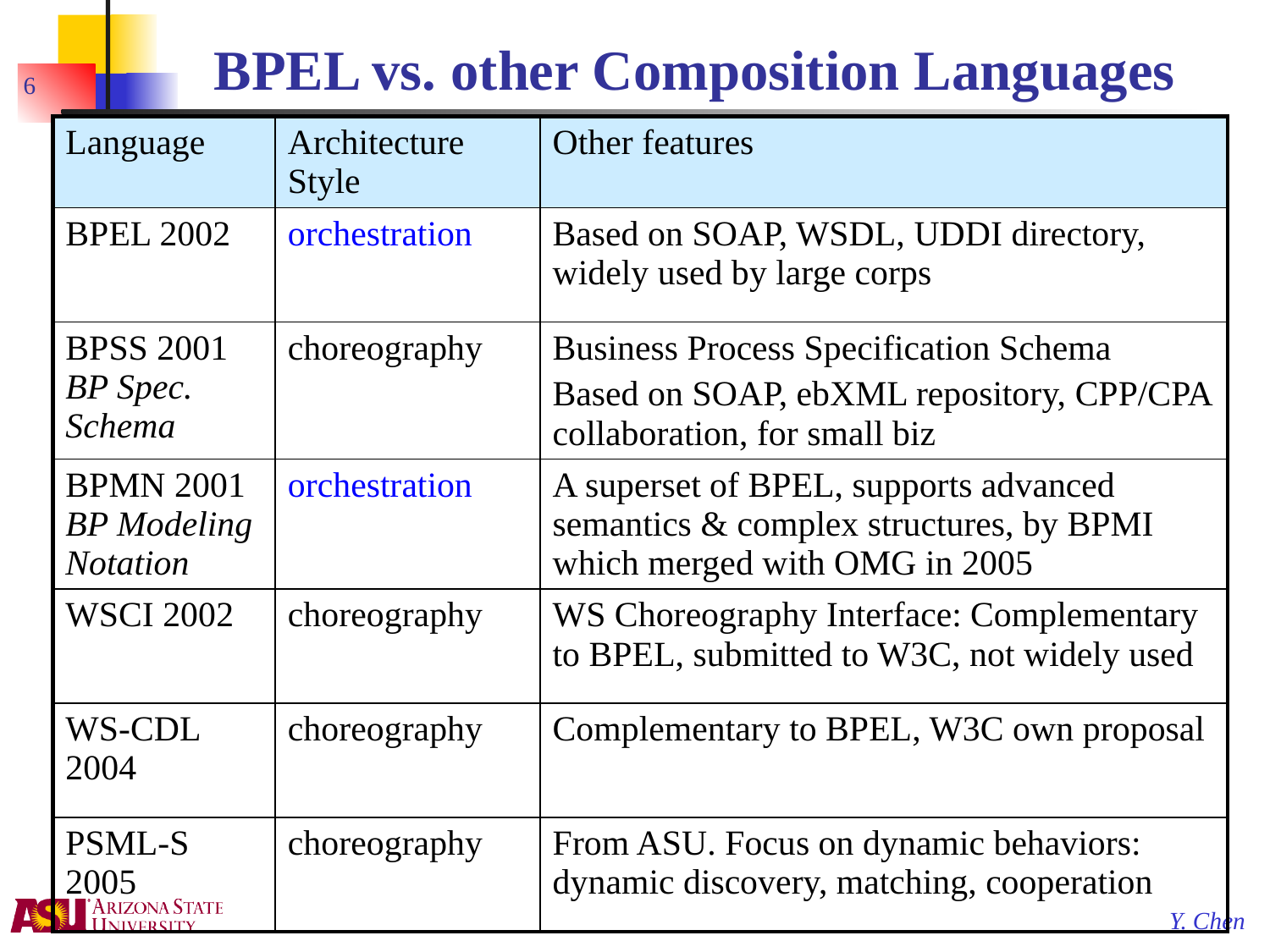

# BPEL vs. other Composition Languages
6
| Language | Architecture Style | Other features |
| --- | --- | --- |
| BPEL 2002 | orchestration | Based on SOAP, WSDL, UDDI directory, widely used by large corps |
| BPSS 2001 BP Spec. Schema | choreography | Business Process Specification Schema Based on SOAP, ebXML repository, CPP/CPA collaboration, for small biz |
| BPMN 2001 BP Modeling Notation | orchestration | A superset of BPEL, supports advanced semantics & complex structures, by BPMI which merged with OMG in 2005 |
| WSCI 2002 | choreography | WS Choreography Interface: Complementary to BPEL, submitted to W3C, not widely used |
| WS-CDL 2004 | choreography | Complementary to BPEL, W3C own proposal |
| PSML-S 2005 | choreography | From ASU. Focus on dynamic behaviors: dynamic discovery, matching, cooperation |